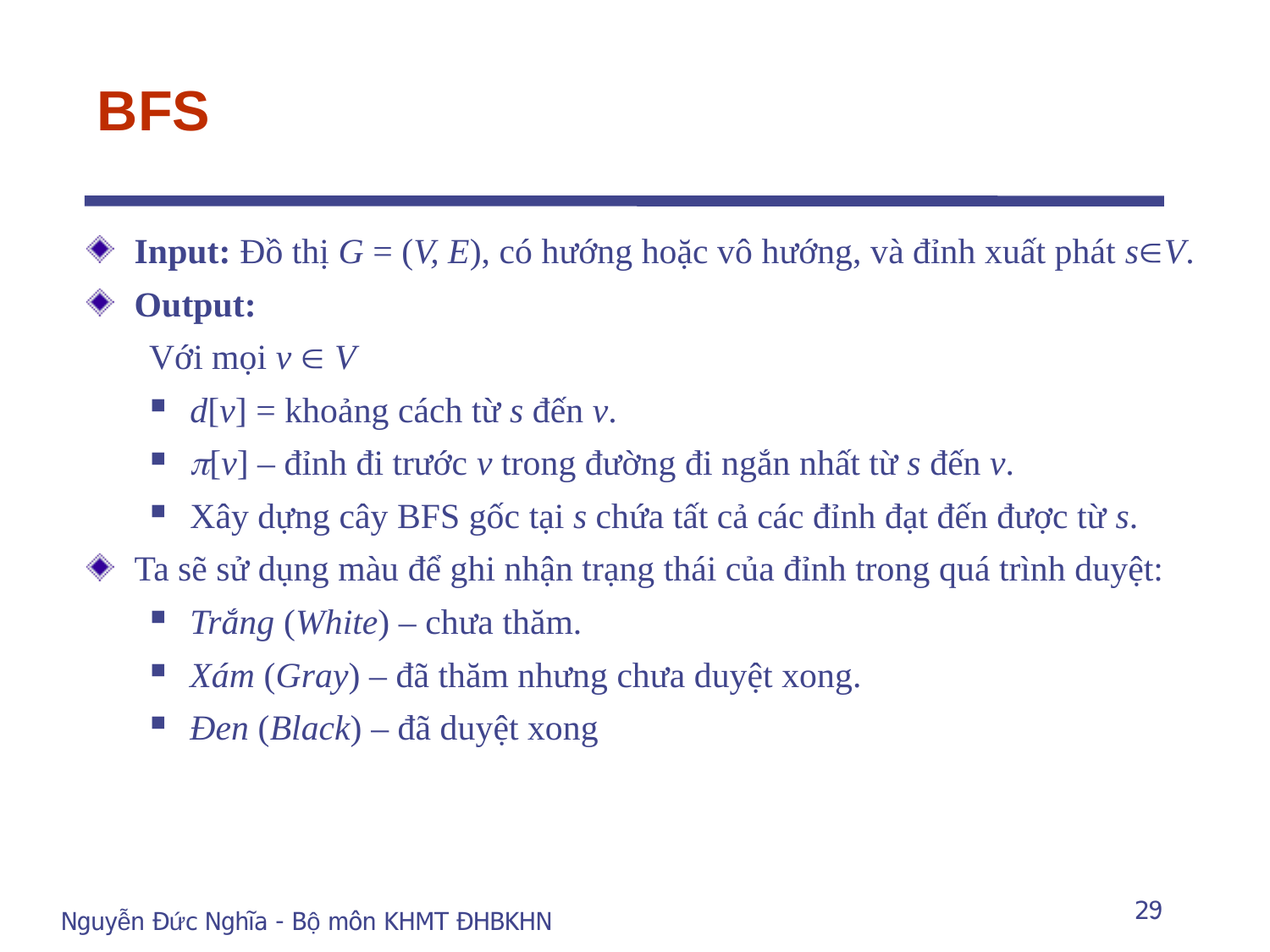

# BFS
Input: Đồ thị G = (V, E), có hướng hoặc vô hướng, và đỉnh xuất phát s∈V.
Output:
       Với mọi v ∈ V
d[v] = khoảng cách từ s đến v.
π[v] – đỉnh đi trước v trong đường đi ngắn nhất từ s đến v.
Xây dựng cây BFS gốc tại s chứa tất cả các đỉnh đạt đến được từ s.
Ta sẽ sử dụng màu để ghi nhận trạng thái của đỉnh trong quá trình duyệt:
Trắng (White) – chưa thăm.
Xám (Gray) – đã thăm nhưng chưa duyệt xong.
Đen (Black) – đã duyệt xong

29
Nguyễn Đức Nghĩa - Bộ môn KHMT ĐHBKHN